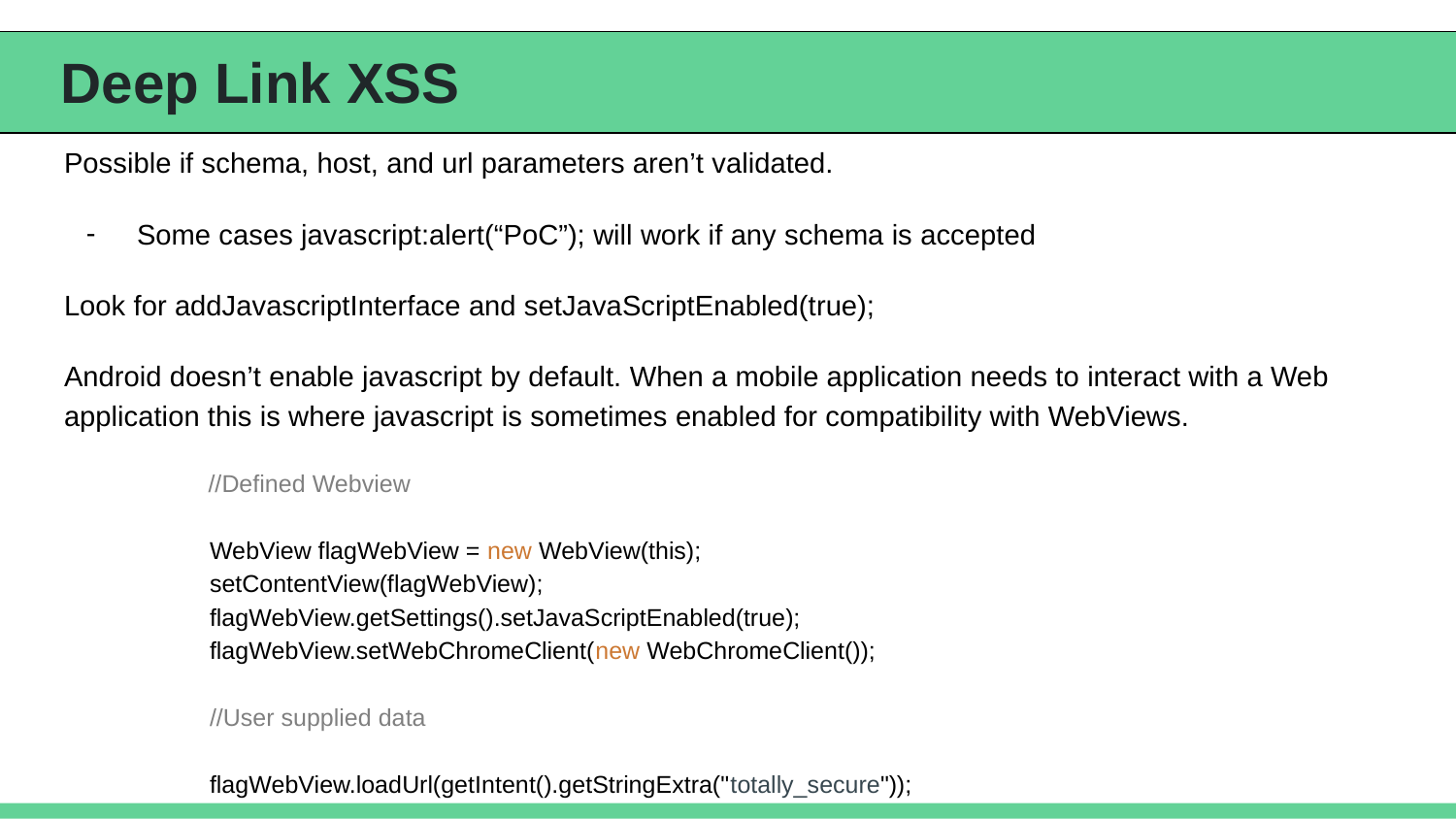

# Deep Link XSS
Possible if schema, host, and url parameters aren’t validated.
Some cases javascript:alert(“PoC”); will work if any schema is accepted
Look for addJavascriptInterface and setJavaScriptEnabled(true);
Android doesn’t enable javascript by default. When a mobile application needs to interact with a Web application this is where javascript is sometimes enabled for compatibility with WebViews.
              //Defined Webview

WebView flagWebView = new WebView(this);
setContentView(flagWebView);
flagWebView.getSettings().setJavaScriptEnabled(true);
flagWebView.setWebChromeClient(new WebChromeClient());

//User supplied data

flagWebView.loadUrl(getIntent().getStringExtra("totally_secure"));